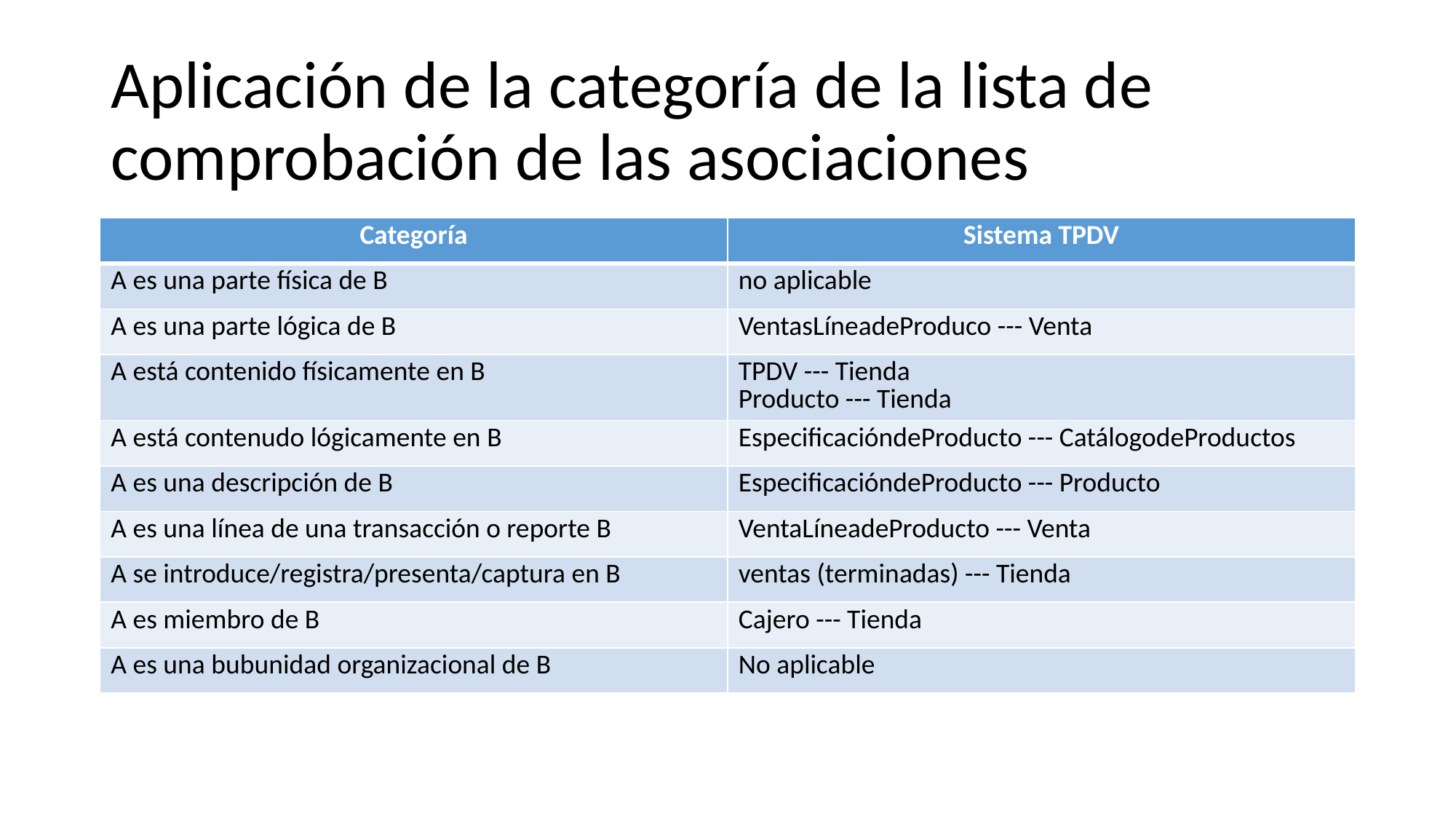

# Aplicación de la categoría de la lista de comprobación de las asociaciones
| Categoría | Sistema TPDV |
| --- | --- |
| A es una parte física de B | no aplicable |
| A es una parte lógica de B | VentasLíneadeProduco --- Venta |
| A está contenido físicamente en B | TPDV --- Tienda Producto --- Tienda |
| A está contenudo lógicamente en B | EspecificacióndeProducto --- CatálogodeProductos |
| A es una descripción de B | EspecificacióndeProducto --- Producto |
| A es una línea de una transacción o reporte B | VentaLíneadeProducto --- Venta |
| A se introduce/registra/presenta/captura en B | ventas (terminadas) --- Tienda |
| A es miembro de B | Cajero --- Tienda |
| A es una bubunidad organizacional de B | No aplicable |